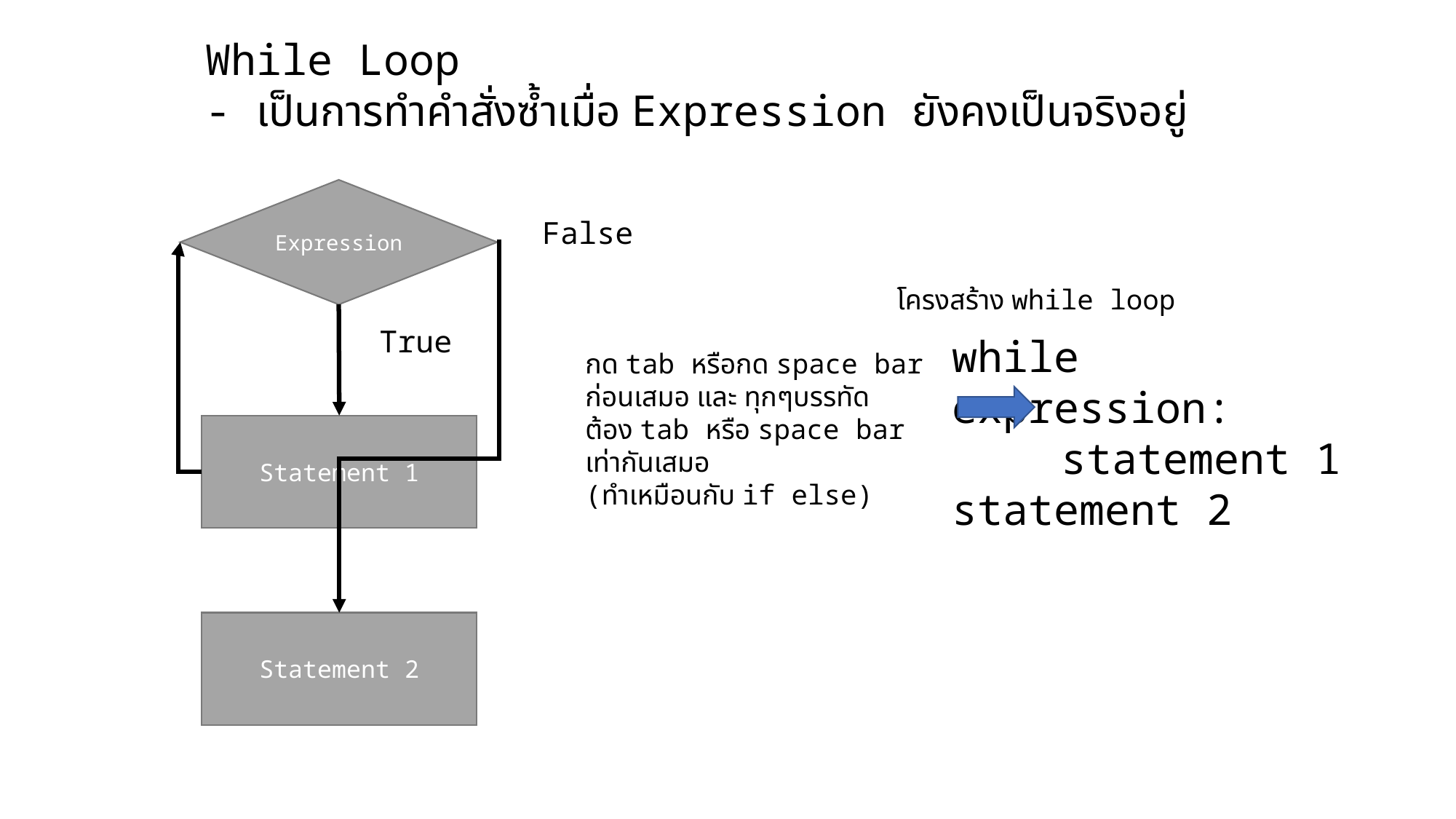

While Loop
- เป็นการทำคำสั่งซ้ำเมื่อ Expression ยังคงเป็นจริงอยู่
Expression
False
โครงสร้าง while loop
True
while expression:
	statement 1
statement 2
กด tab หรือกด space bar
ก่อนเสมอ และ ทุกๆบรรทัด
ต้อง tab หรือ space bar
เท่ากันเสมอ
(ทำเหมือนกับ if else)

Statement 1
Statement 2